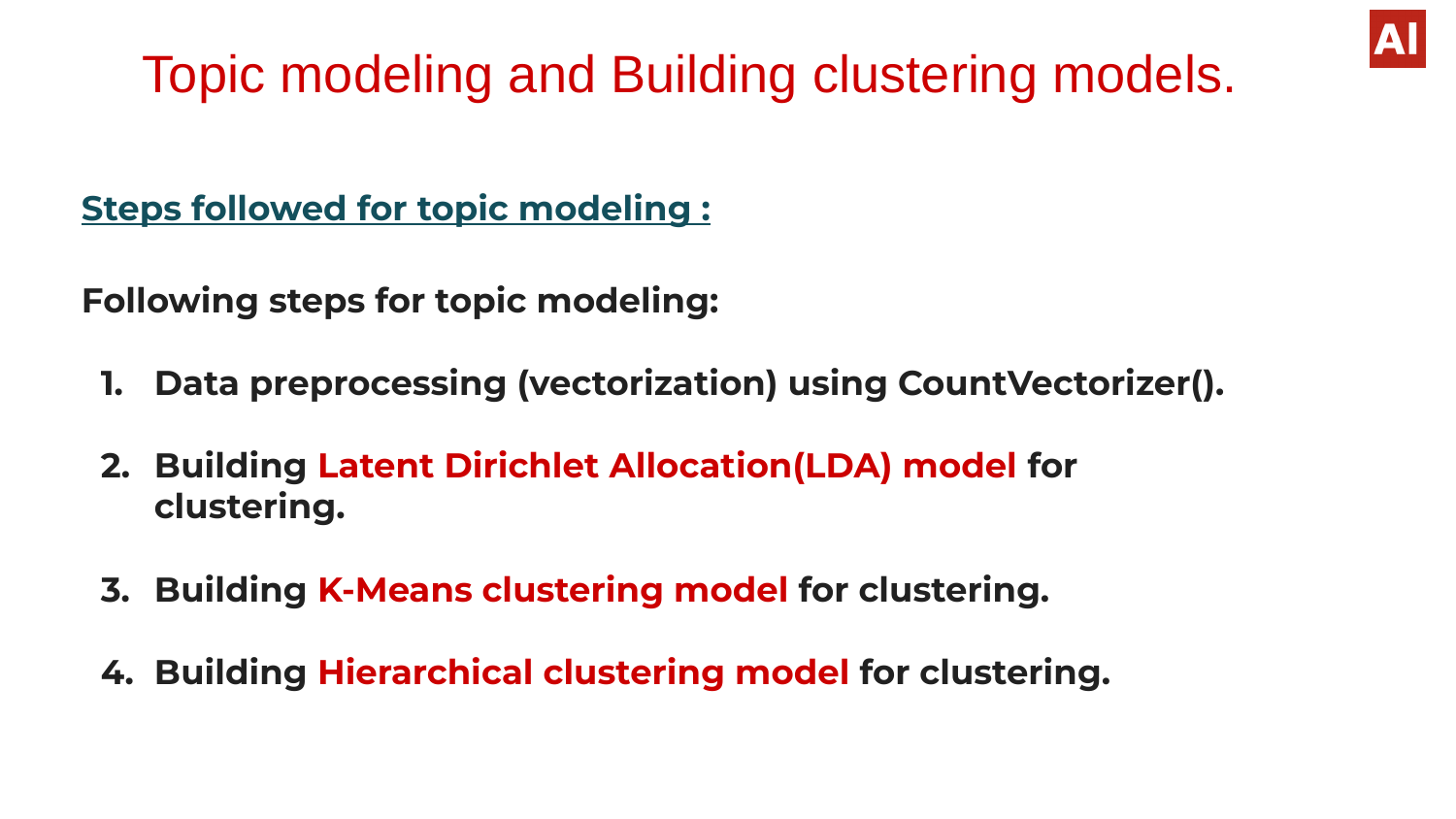

Topic modeling and Building clustering models.

Steps followed for topic modeling :

Following steps for topic modeling:

Data preprocessing (vectorization) using CountVectorizer().

Building Latent Dirichlet Allocation(LDA) model for clustering.

Building K-Means clustering model for clustering.

Building Hierarchical clustering model for clustering.